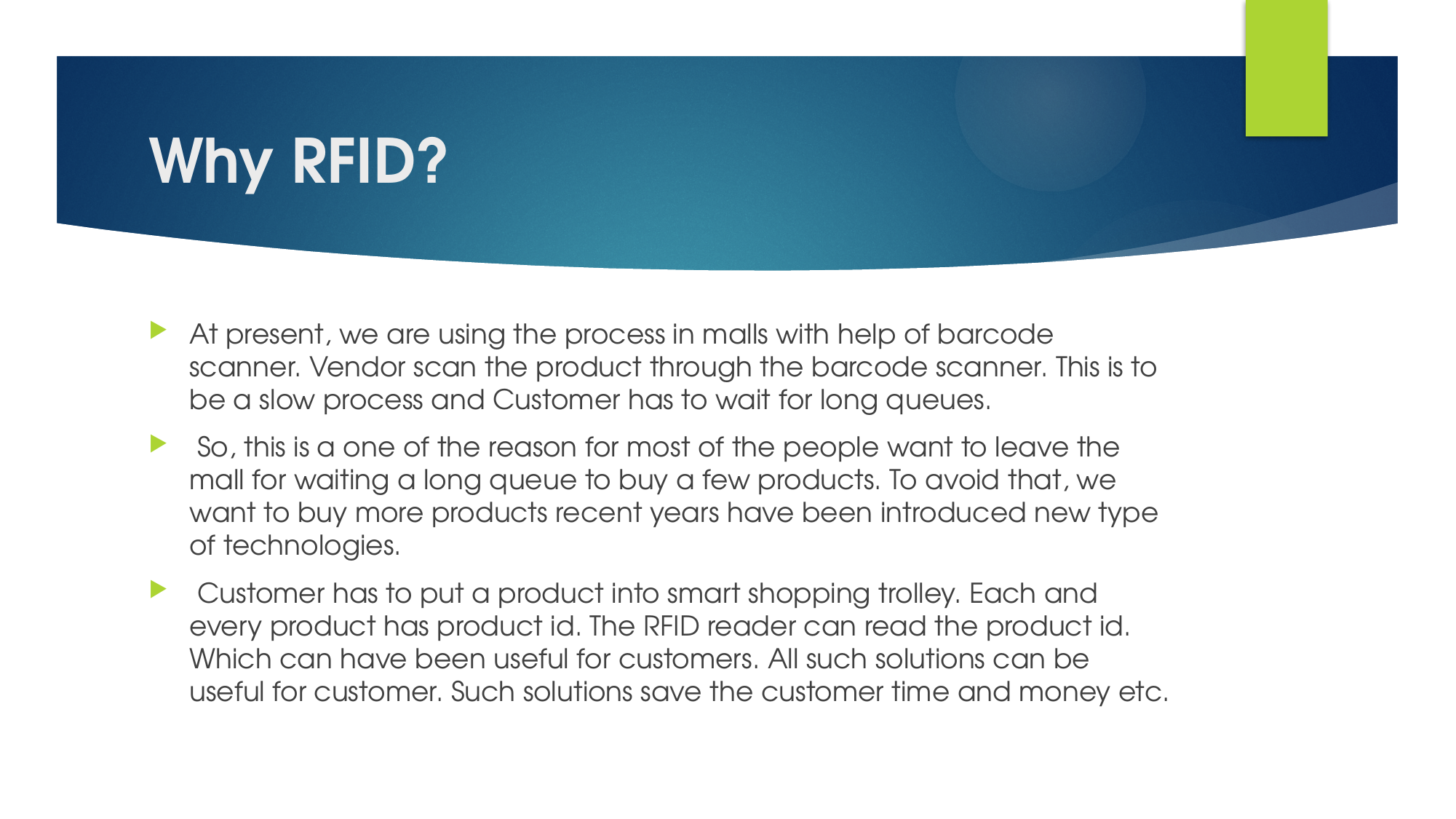

# Why RFID?
At present, we are using the process in malls with help of barcode scanner. Vendor scan the product through the barcode scanner. This is to be a slow process and Customer has to wait for long queues.
 So, this is a one of the reason for most of the people want to leave the mall for waiting a long queue to buy a few products. To avoid that, we want to buy more products recent years have been introduced new type of technologies.
 Customer has to put a product into smart shopping trolley. Each and every product has product id. The RFID reader can read the product id. Which can have been useful for customers. All such solutions can be useful for customer. Such solutions save the customer time and money etc.